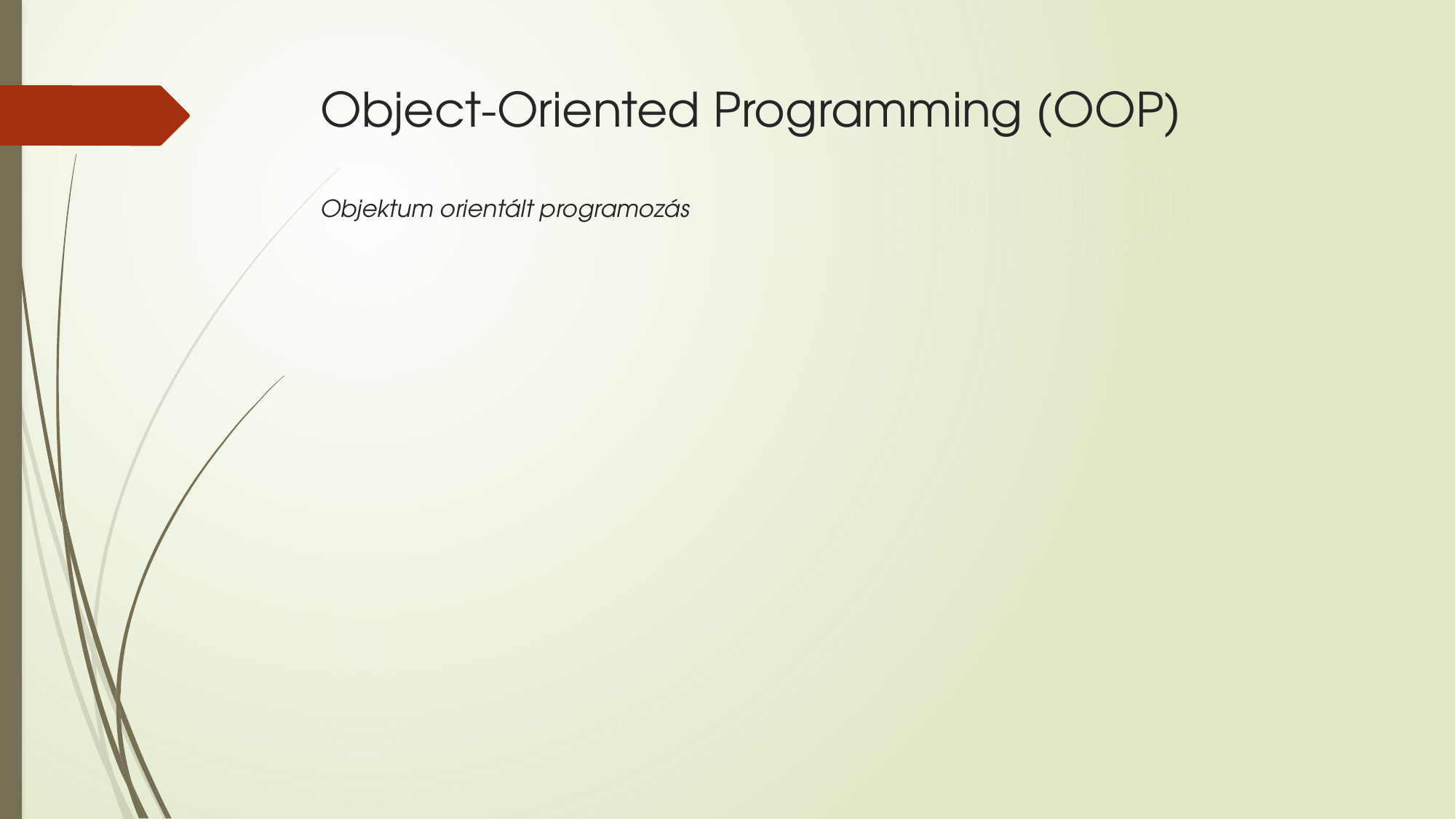

# Object-Oriented Programming (OOP) Objektum orientált programozás